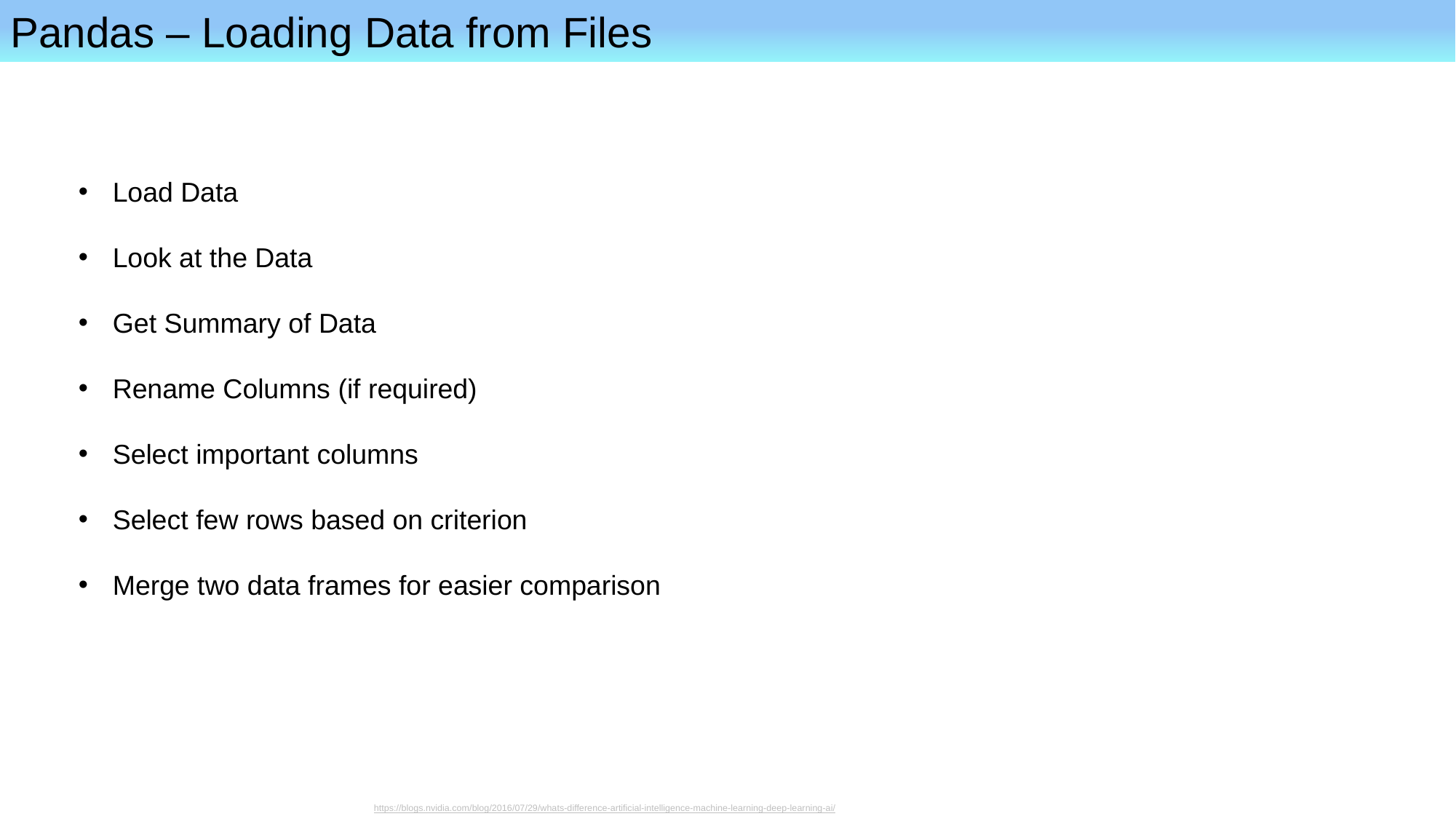

Pandas – Loading Data from Files
Load Data

Look at the Data

Get Summary of Data

Rename Columns (if required)

Select important columns

Select few rows based on criterion

Merge two data frames for easier comparison
https://blogs.nvidia.com/blog/2016/07/29/whats-difference-artificial-intelligence-machine-learning-deep-learning-ai/